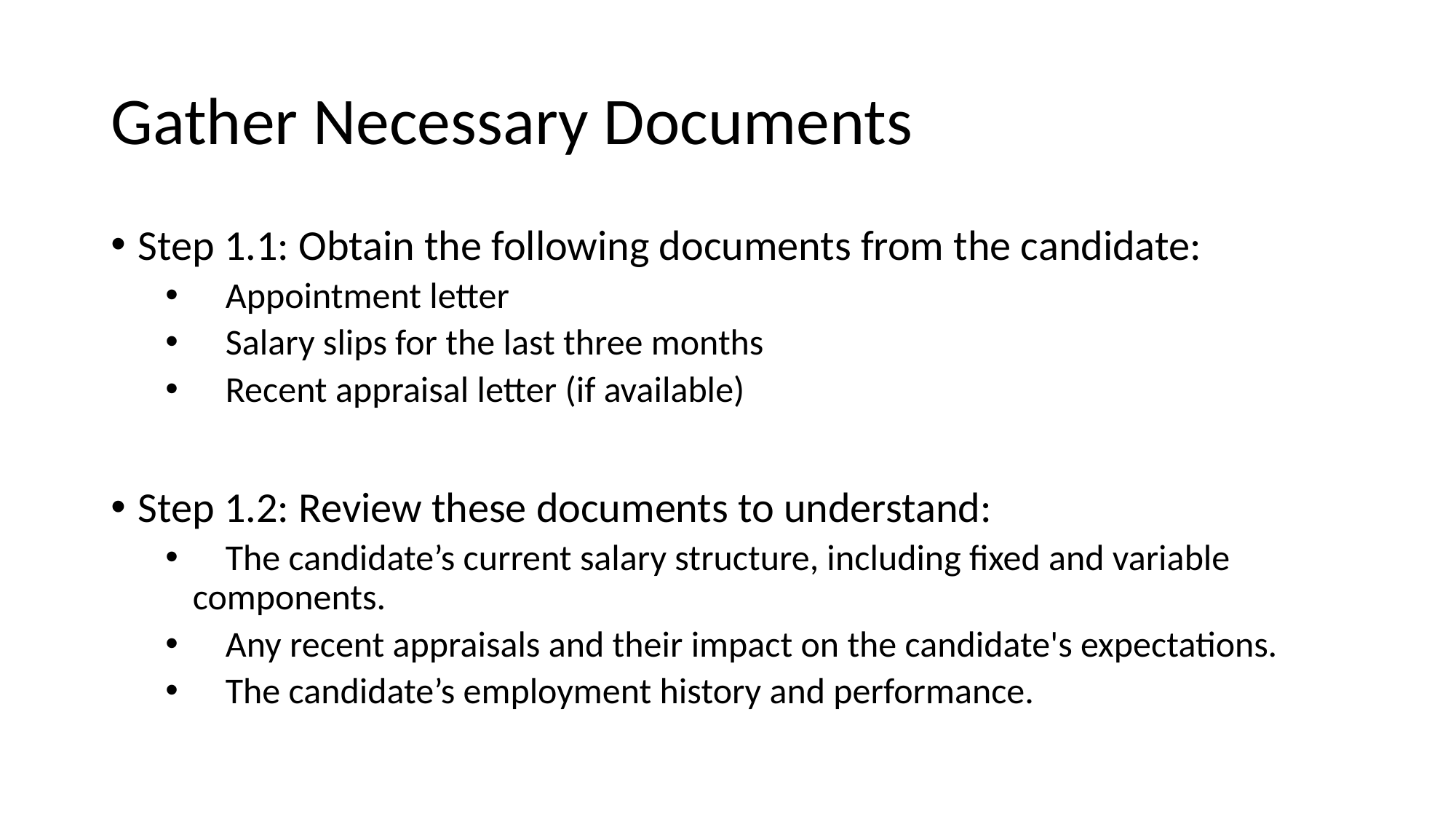

# Gather Necessary Documents
Step 1.1: Obtain the following documents from the candidate:
    Appointment letter
    Salary slips for the last three months
    Recent appraisal letter (if available)

Step 1.2: Review these documents to understand:
    The candidate’s current salary structure, including fixed and variable components.
    Any recent appraisals and their impact on the candidate's expectations.
    The candidate’s employment history and performance.